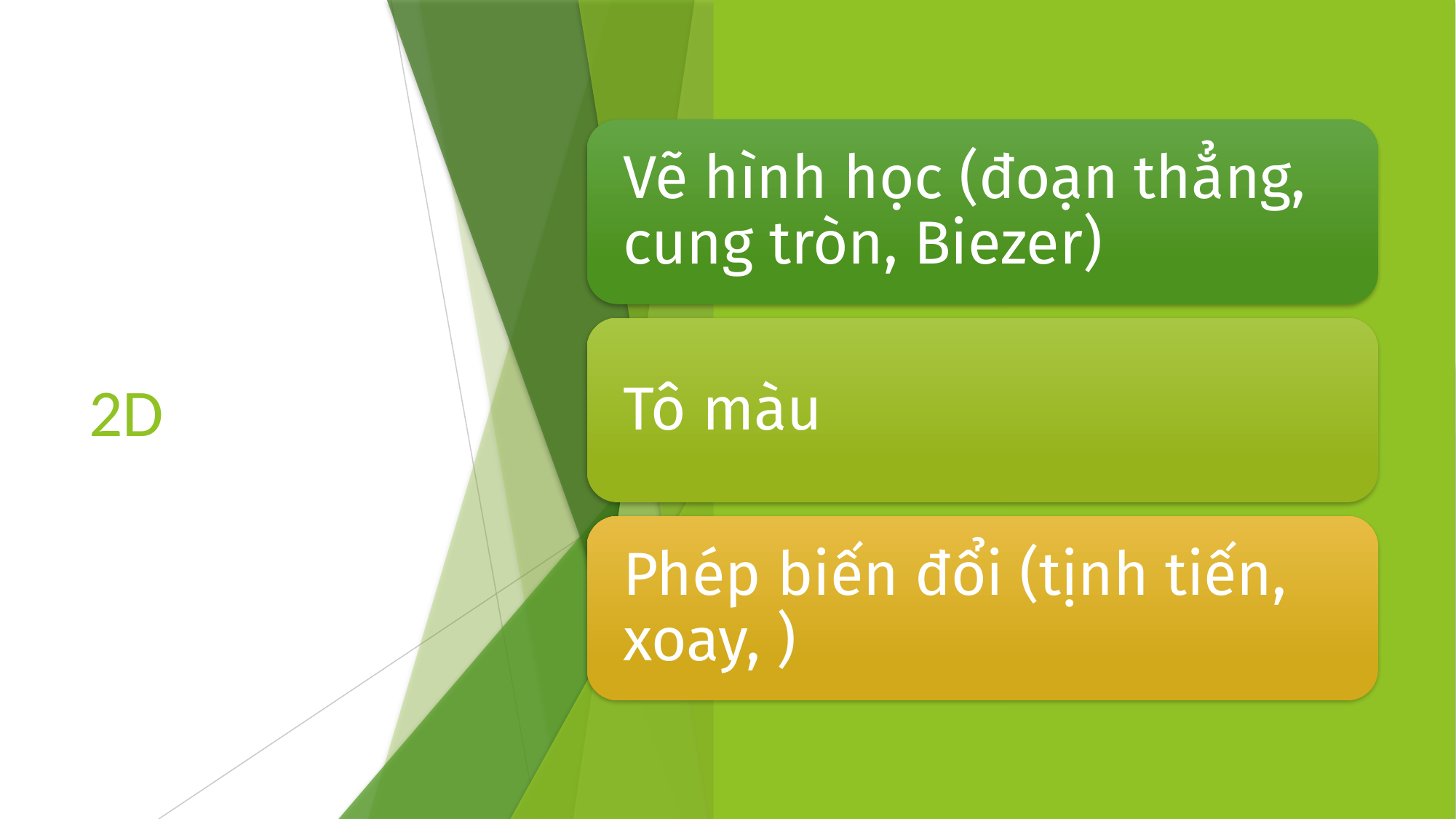

Vẽ hình học (đoạn thẳng, cung tròn, Biezer)
Tô màu
Phép biến đổi (tịnh tiến, xoay, )
# 2D